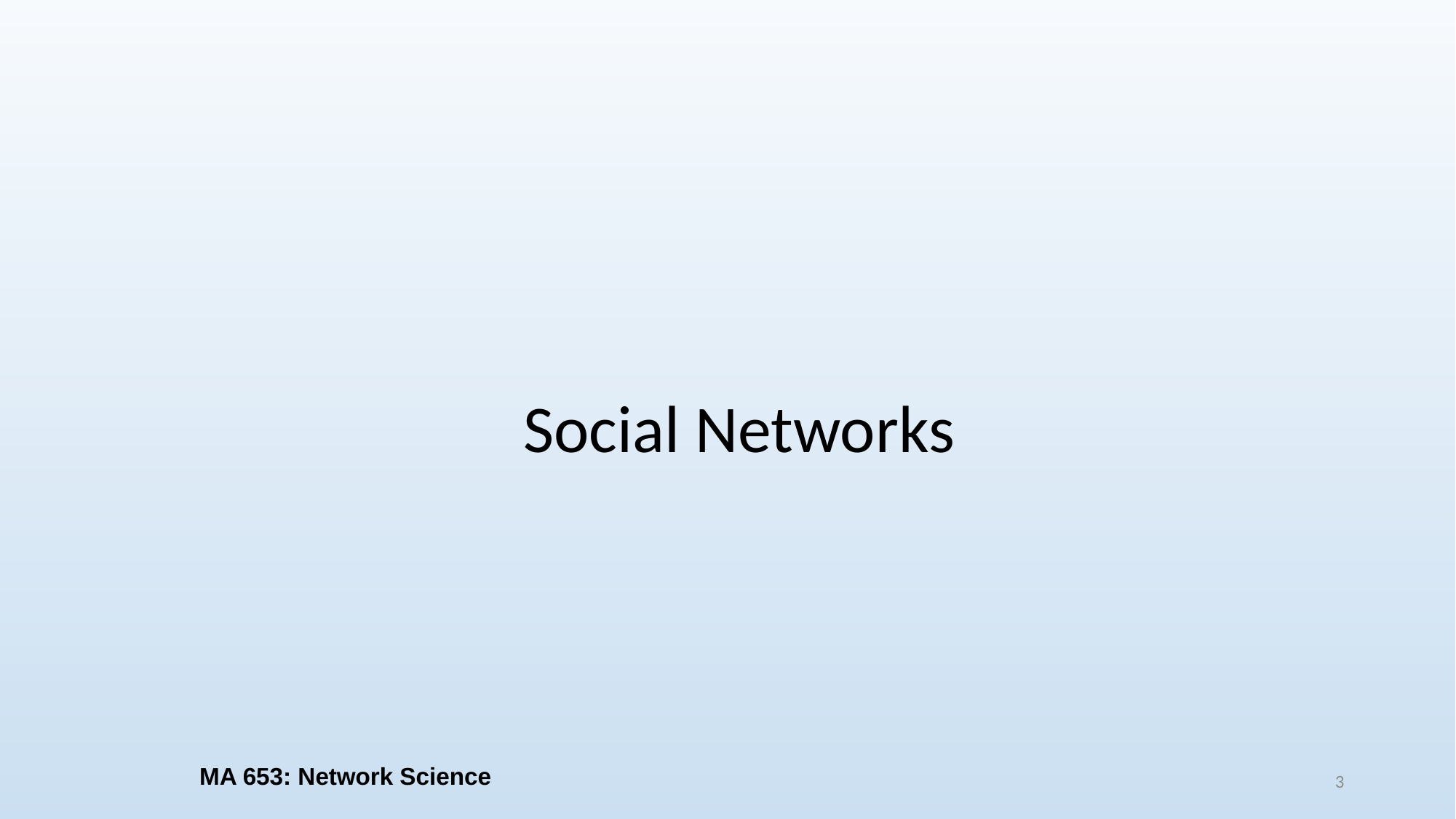

# Social Networks
MA 653: Network Science
3